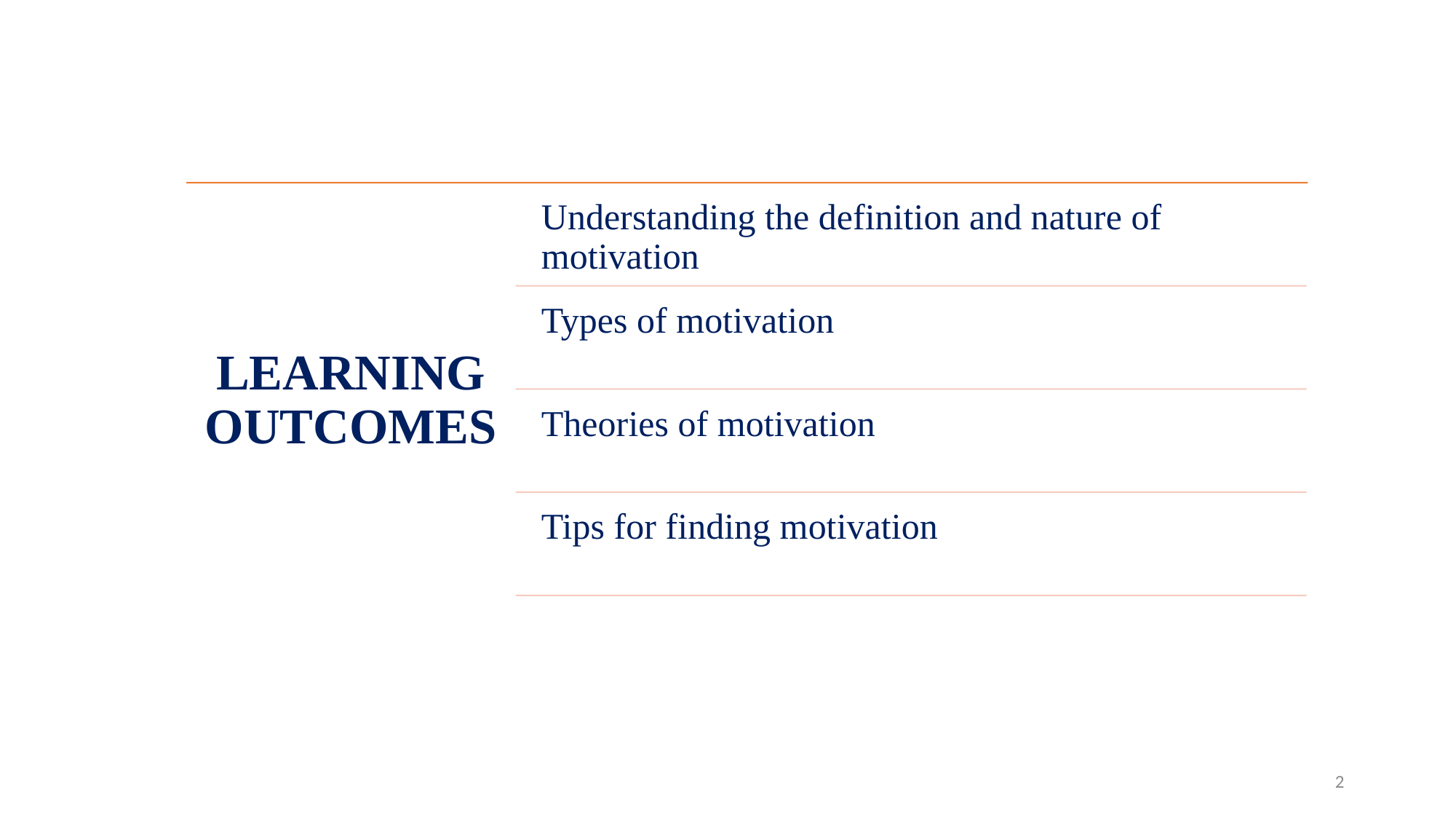

LEARNING OUTCOMES
Understanding the definition and nature of motivation
Types of motivation
Theories of motivation
Tips for finding motivation
2